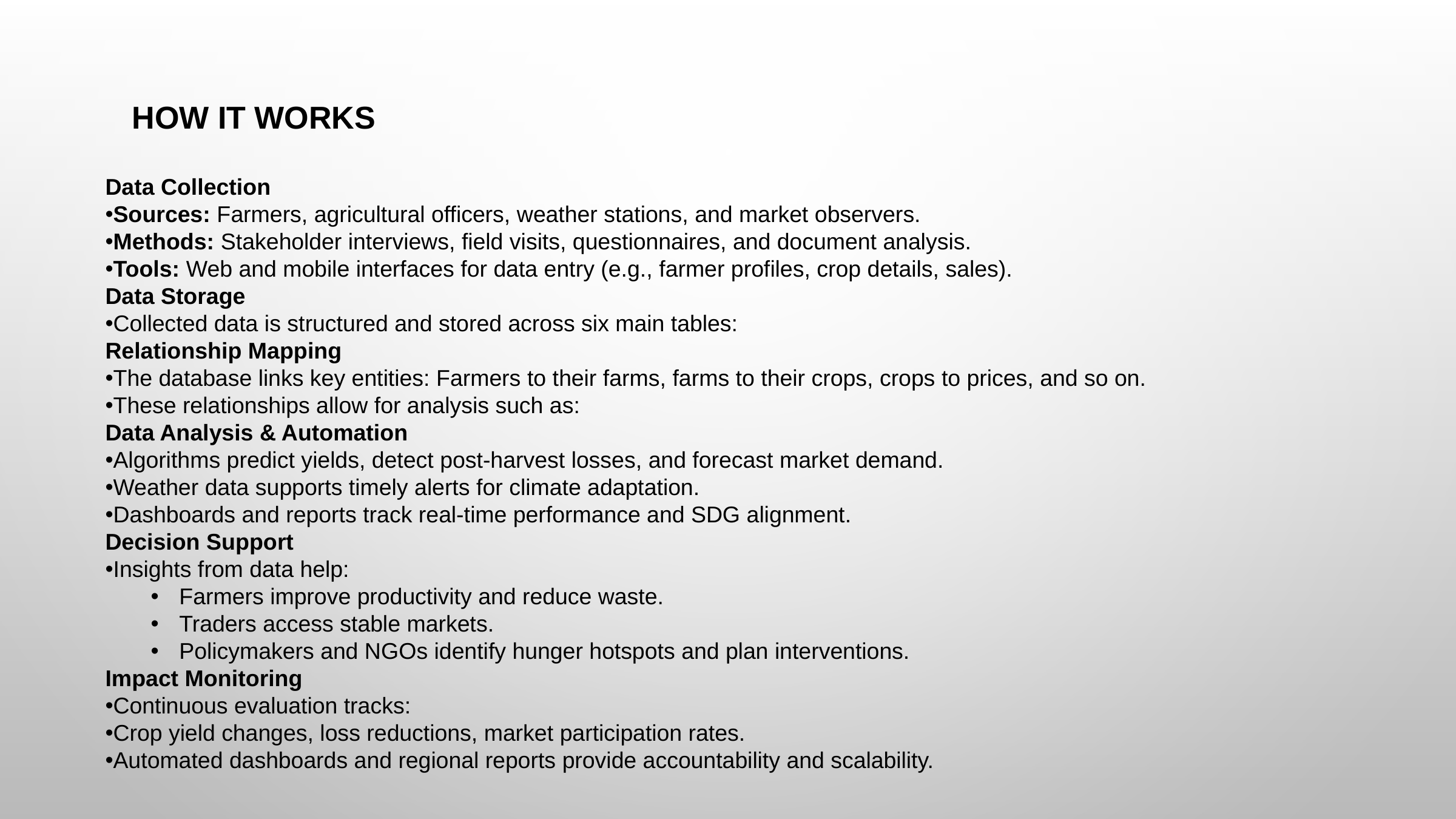

HOW IT WORKS
Data Collection
Sources: Farmers, agricultural officers, weather stations, and market observers.
Methods: Stakeholder interviews, field visits, questionnaires, and document analysis.
Tools: Web and mobile interfaces for data entry (e.g., farmer profiles, crop details, sales).
Data Storage
Collected data is structured and stored across six main tables:
Relationship Mapping
The database links key entities: Farmers to their farms, farms to their crops, crops to prices, and so on.
These relationships allow for analysis such as:
Data Analysis & Automation
Algorithms predict yields, detect post-harvest losses, and forecast market demand.
Weather data supports timely alerts for climate adaptation.
Dashboards and reports track real-time performance and SDG alignment.
Decision Support
Insights from data help:
Farmers improve productivity and reduce waste.
Traders access stable markets.
Policymakers and NGOs identify hunger hotspots and plan interventions.
Impact Monitoring
Continuous evaluation tracks:
Crop yield changes, loss reductions, market participation rates.
Automated dashboards and regional reports provide accountability and scalability.